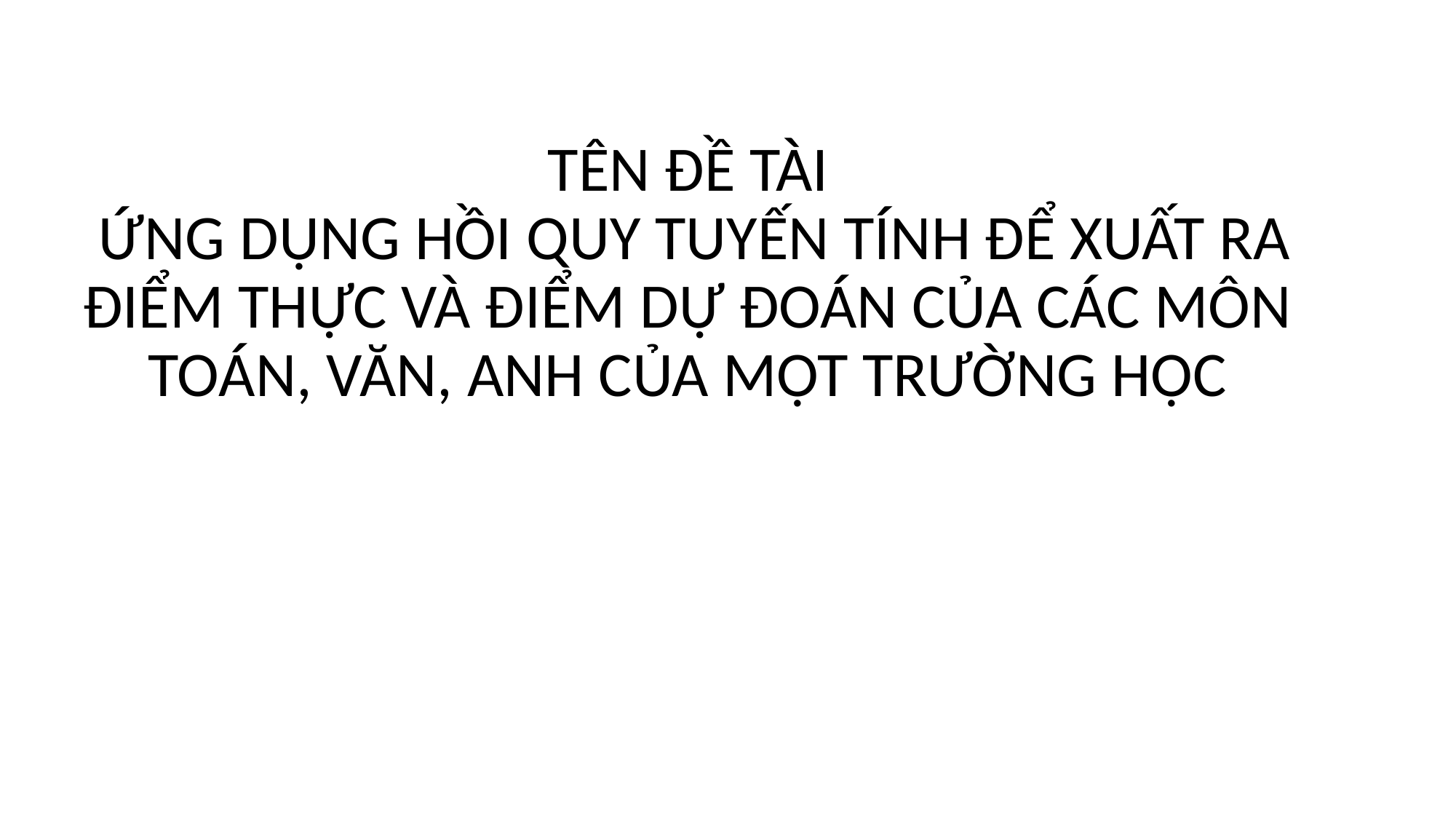

# TÊN ĐỀ TÀI ỨNG DỤNG HỒI QUY TUYẾN TÍNH ĐỂ XUẤT RA ĐIỂM THỰC VÀ ĐIỂM DỰ ĐOÁN CỦA CÁC MÔN TOÁN, VĂN, ANH CỦA MỘT TRƯỜNG HỌC